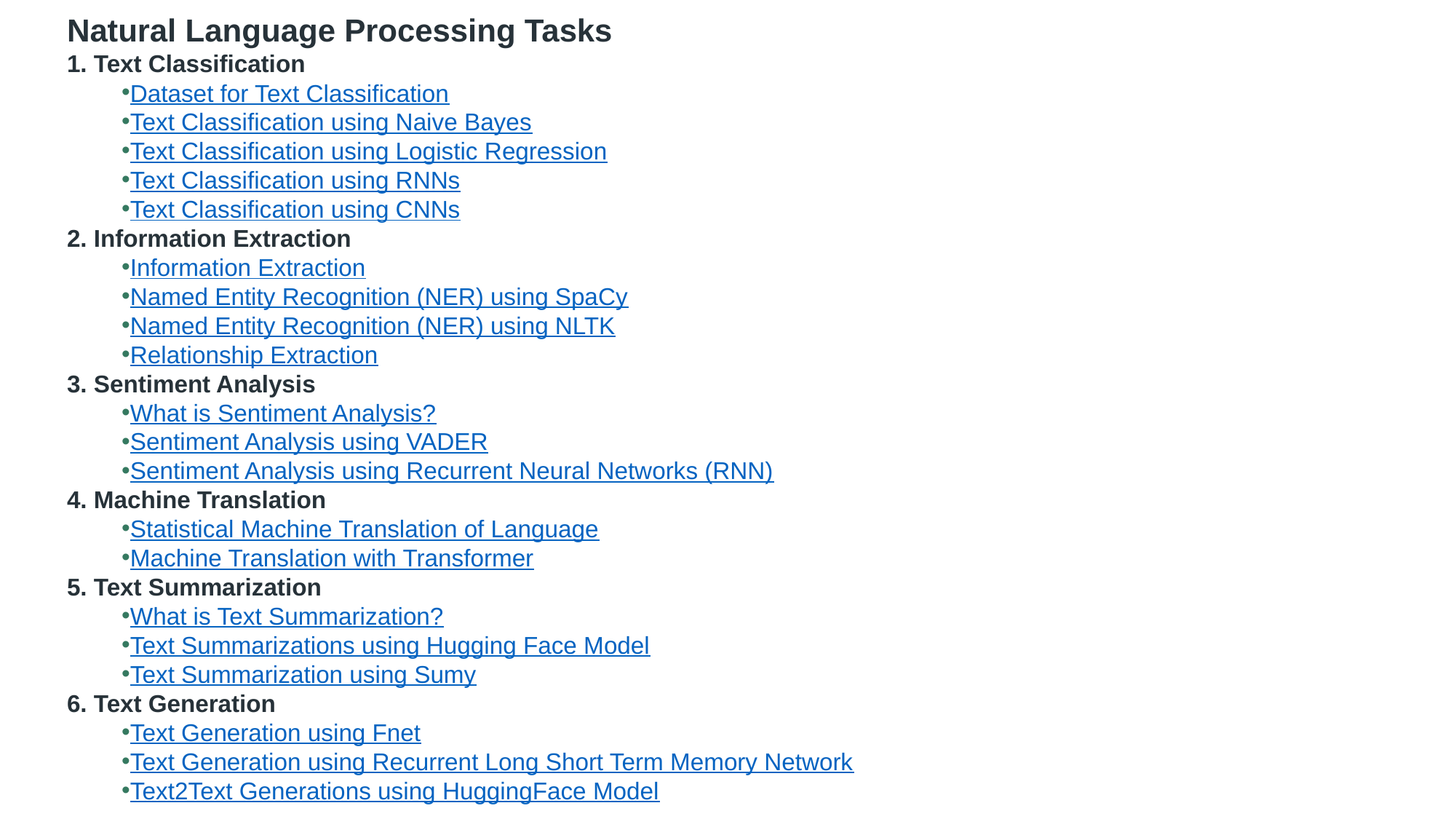

Natural Language Processing Tasks
1. Text Classification
Dataset for Text Classification
Text Classification using Naive Bayes
Text Classification using Logistic Regression
Text Classification using RNNs
Text Classification using CNNs
2. Information Extraction
Information Extraction
Named Entity Recognition (NER) using SpaCy
Named Entity Recognition (NER) using NLTK
Relationship Extraction
3. Sentiment Analysis
What is Sentiment Analysis?
Sentiment Analysis using VADER
Sentiment Analysis using Recurrent Neural Networks (RNN)
4. Machine Translation
Statistical Machine Translation of Language
Machine Translation with Transformer
5. Text Summarization
What is Text Summarization?
Text Summarizations using Hugging Face Model
Text Summarization using Sumy
6. Text Generation
Text Generation using Fnet
Text Generation using Recurrent Long Short Term Memory Network
Text2Text Generations using HuggingFace Model